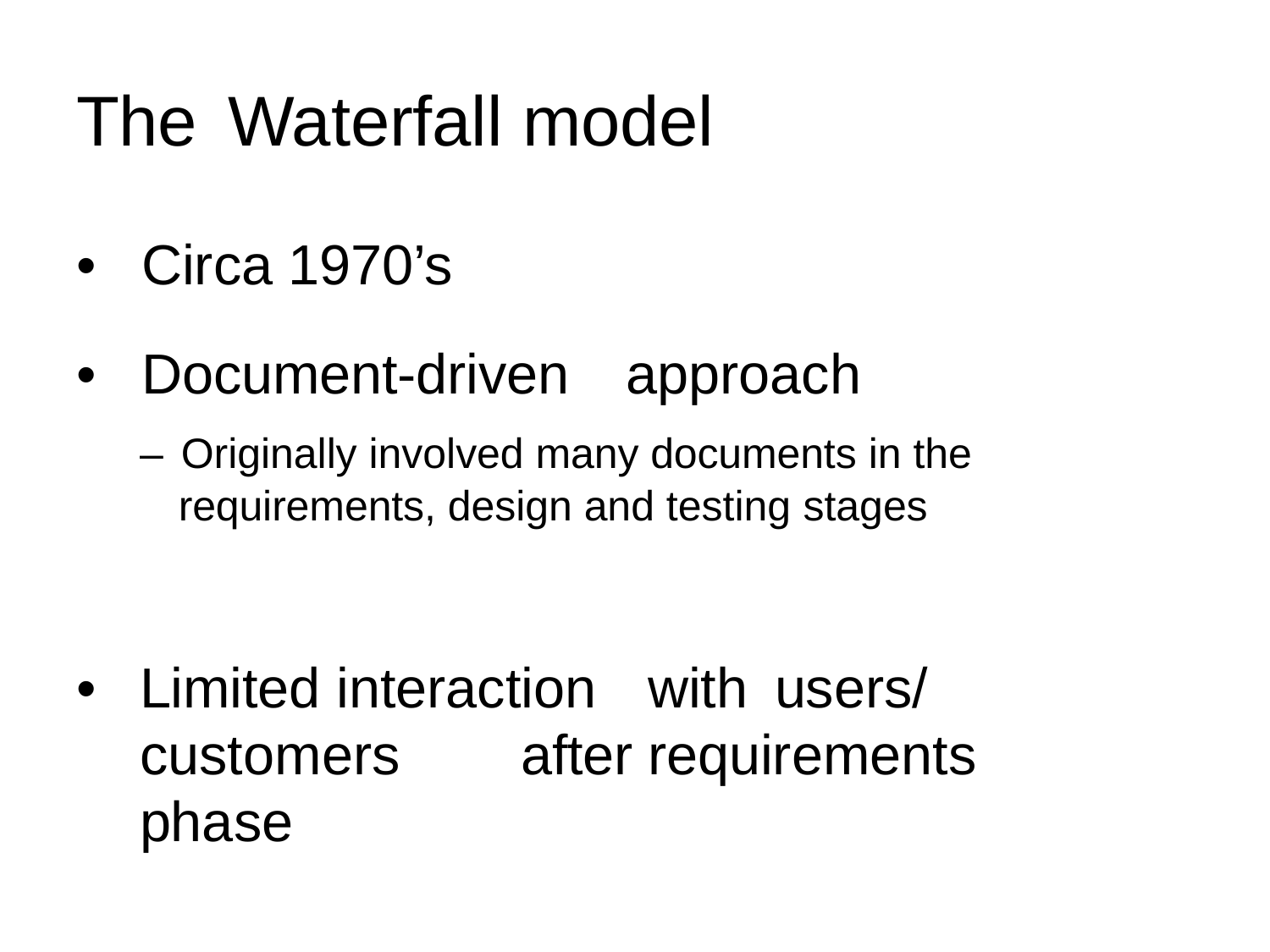

# The	Waterfall model
• 	Circa 1970’s
• 	Document-driven	approach
–  Originally involved many documents in the  requirements, design and testing stages

• 	Limited interaction	with	users/  customers	after	requirements	phase